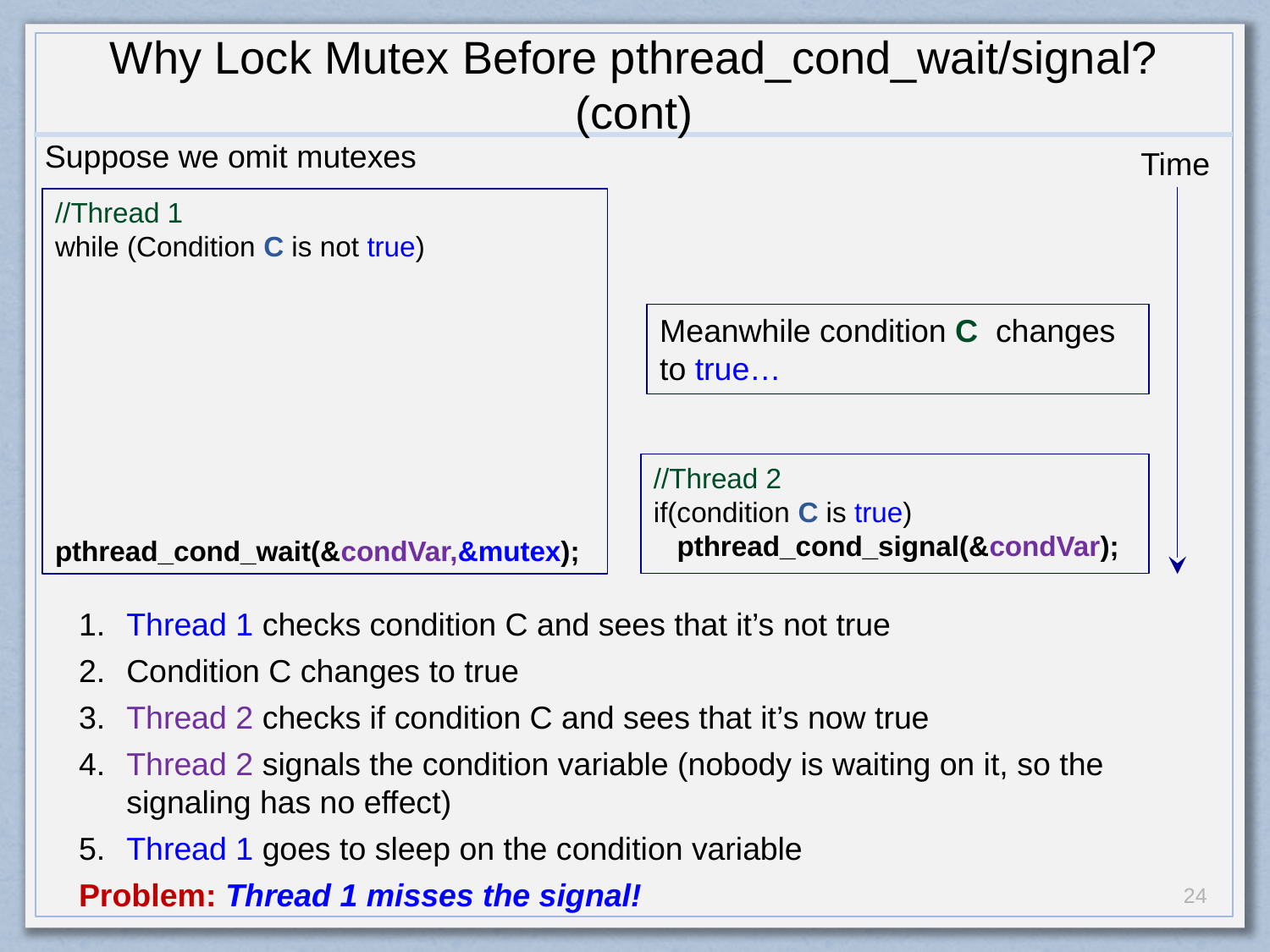

# Why Lock Mutex Before pthread_cond_wait/signal? (cont)
Suppose we omit mutexes
Time
//Thread 1
while (Condition C is not true)

     pthread_cond_wait(&condVar,&mutex);
Meanwhile condition C  changes
to true…
//Thread 2
if(condition C is true)
   pthread_cond_signal(&condVar);
Thread 1 checks condition C and sees that it’s not true

Condition C changes to true

Thread 2 checks if condition C and sees that it’s now true

Thread 2 signals the condition variable (nobody is waiting on it, so the signaling has no effect)

Thread 1 goes to sleep on the condition variable

Problem: Thread 1 misses the signal!
24